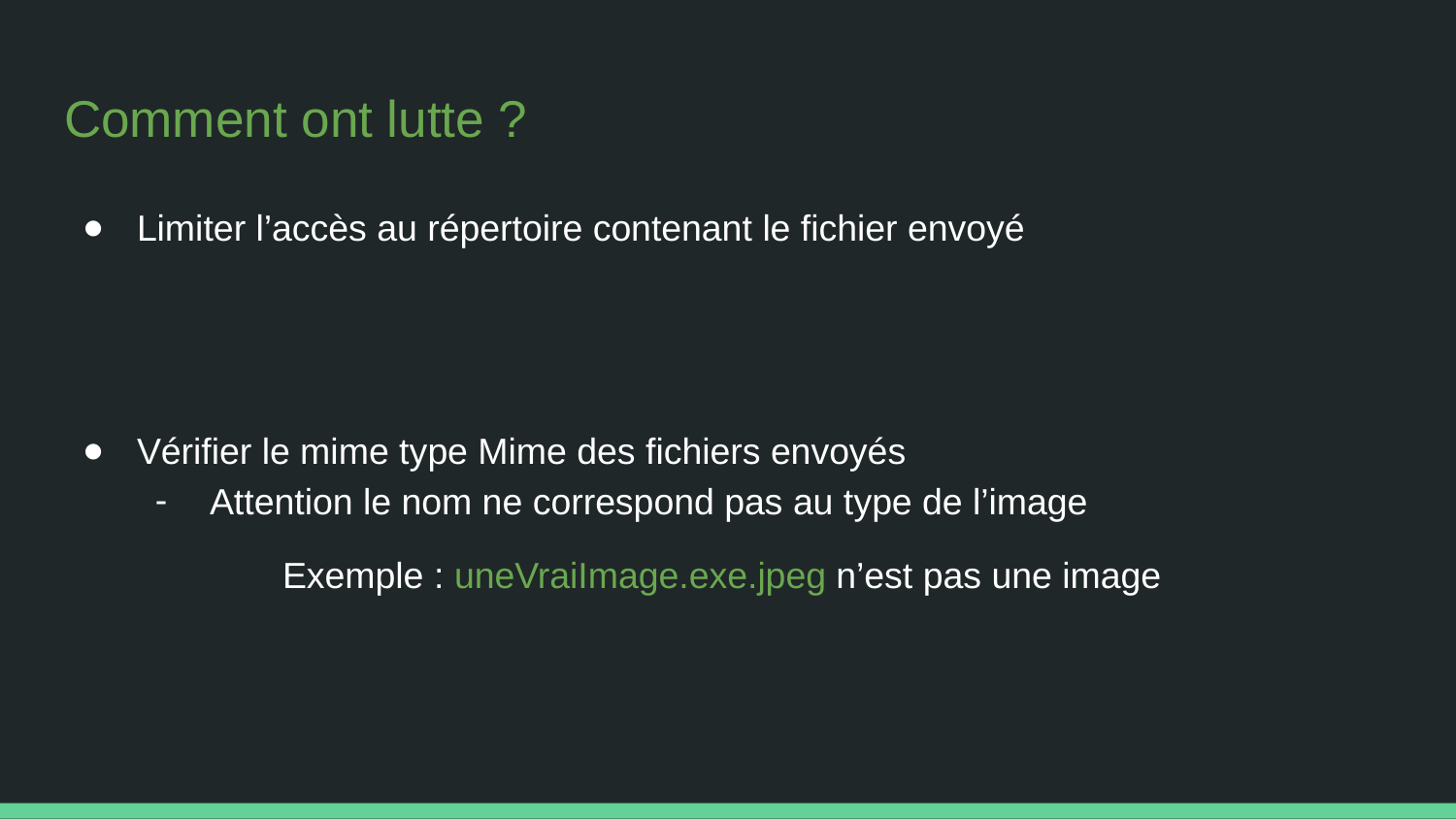

# Comment ont lutte ?
Limiter l’accès au répertoire contenant le fichier envoyé

Vérifier le mime type Mime des fichiers envoyés
Attention le nom ne correspond pas au type de l’image
Exemple : uneVraiImage.exe.jpeg n’est pas une image